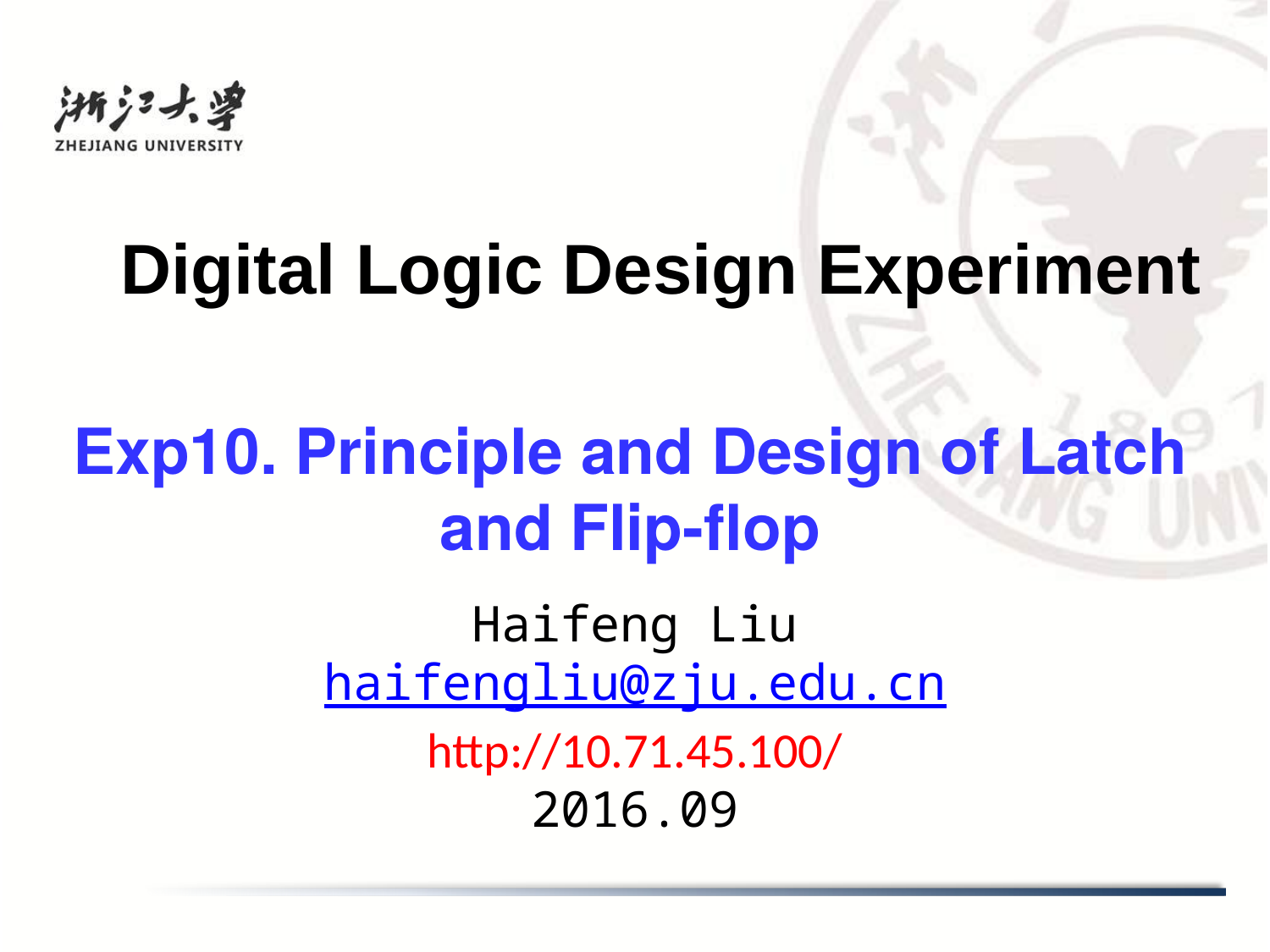

# Digital Logic Design Experiment
Exp10. Principle and Design of Latch and Flip-flop
Haifeng Liu
haifengliu@zju.edu.cn
http://10.71.45.100/
2016.09